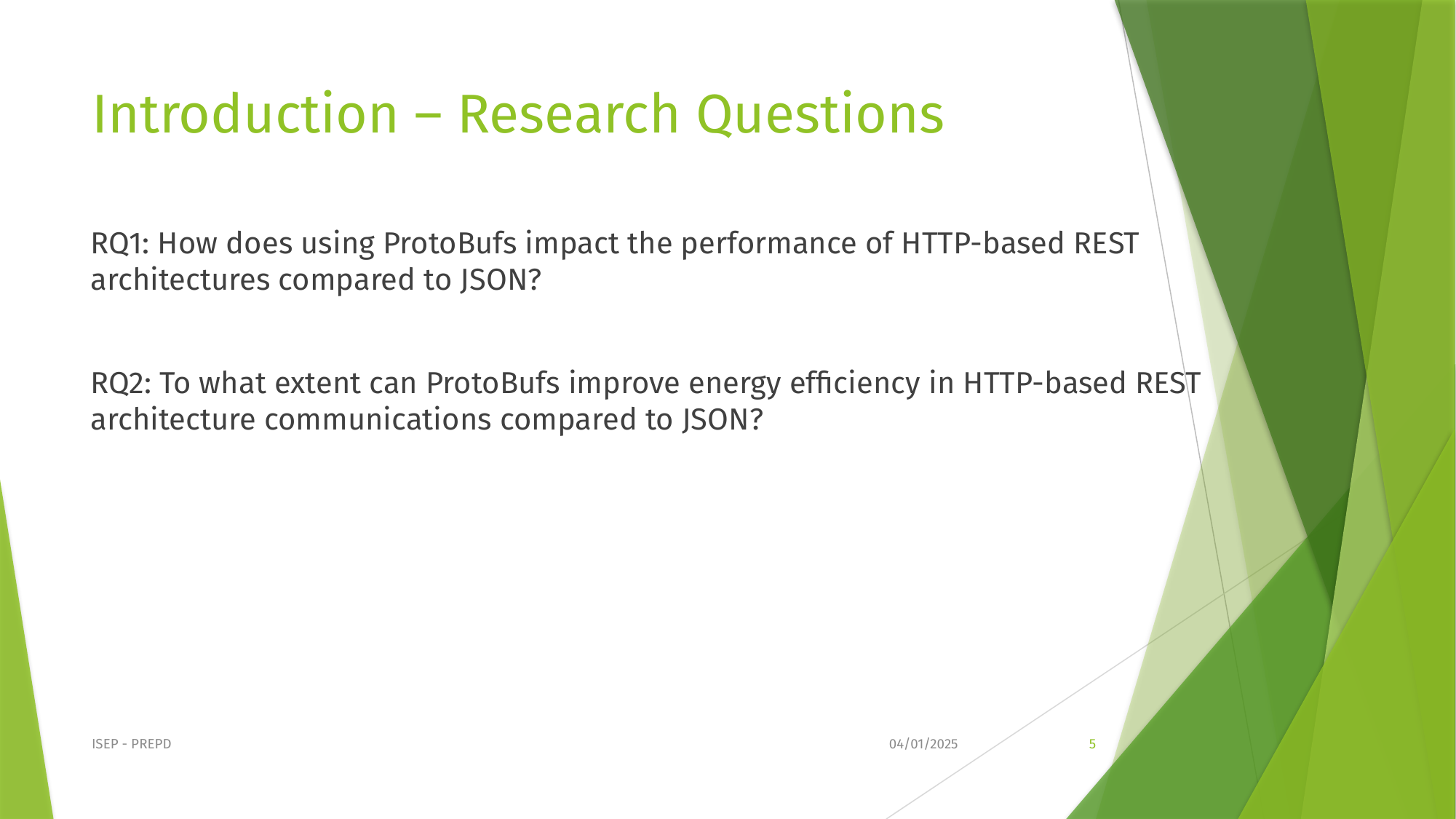

# Introduction – Research Questions
RQ1: How does using ProtoBufs impact the performance of HTTP-based REST architectures compared to JSON?

RQ2: To what extent can ProtoBufs improve energy efficiency in HTTP-based REST architecture communications compared to JSON?
ISEP - PREPD
04/01/2025
5